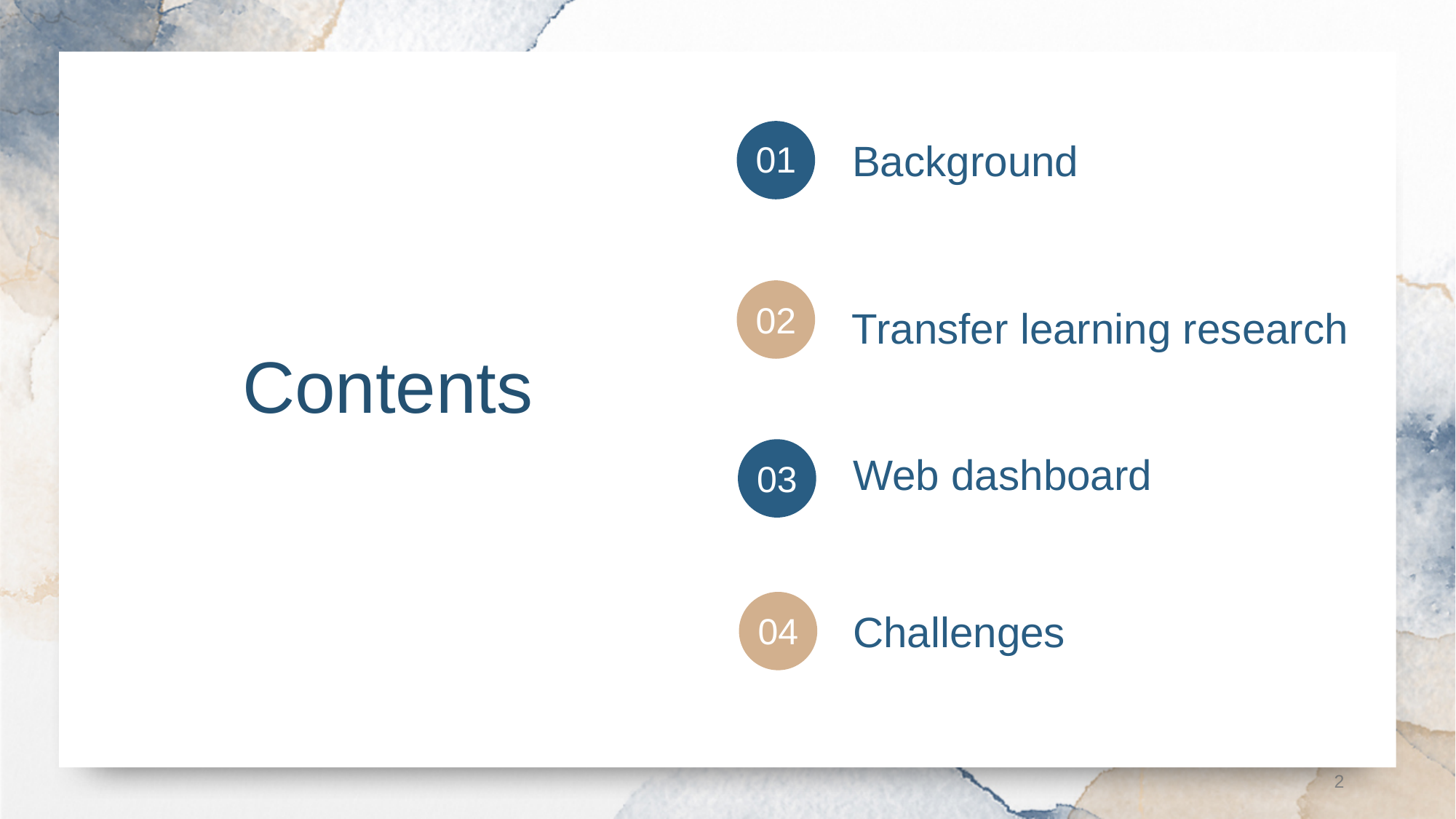

Background
01

02
Transfer learning research
Contents

Web dashboard
03

Challenges
04
2